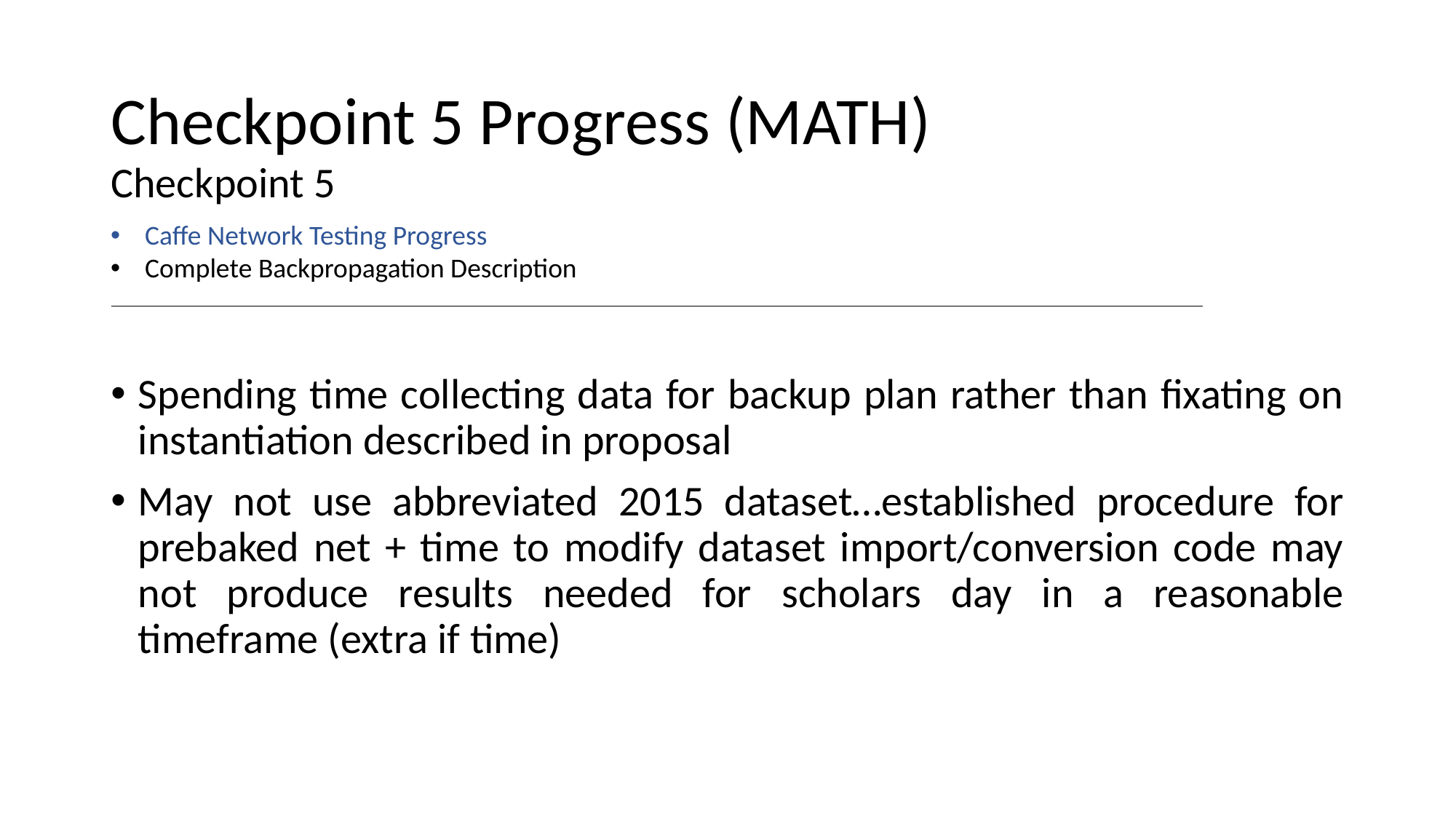

# Checkpoint 5 Progress (MATH)
Checkpoint 5
Caffe Network Testing Progress
Complete Backpropagation Description
Spending time collecting data for backup plan rather than fixating on instantiation described in proposal
May not use abbreviated 2015 dataset…established procedure for prebaked net + time to modify dataset import/conversion code may not produce results needed for scholars day in a reasonable timeframe (extra if time)